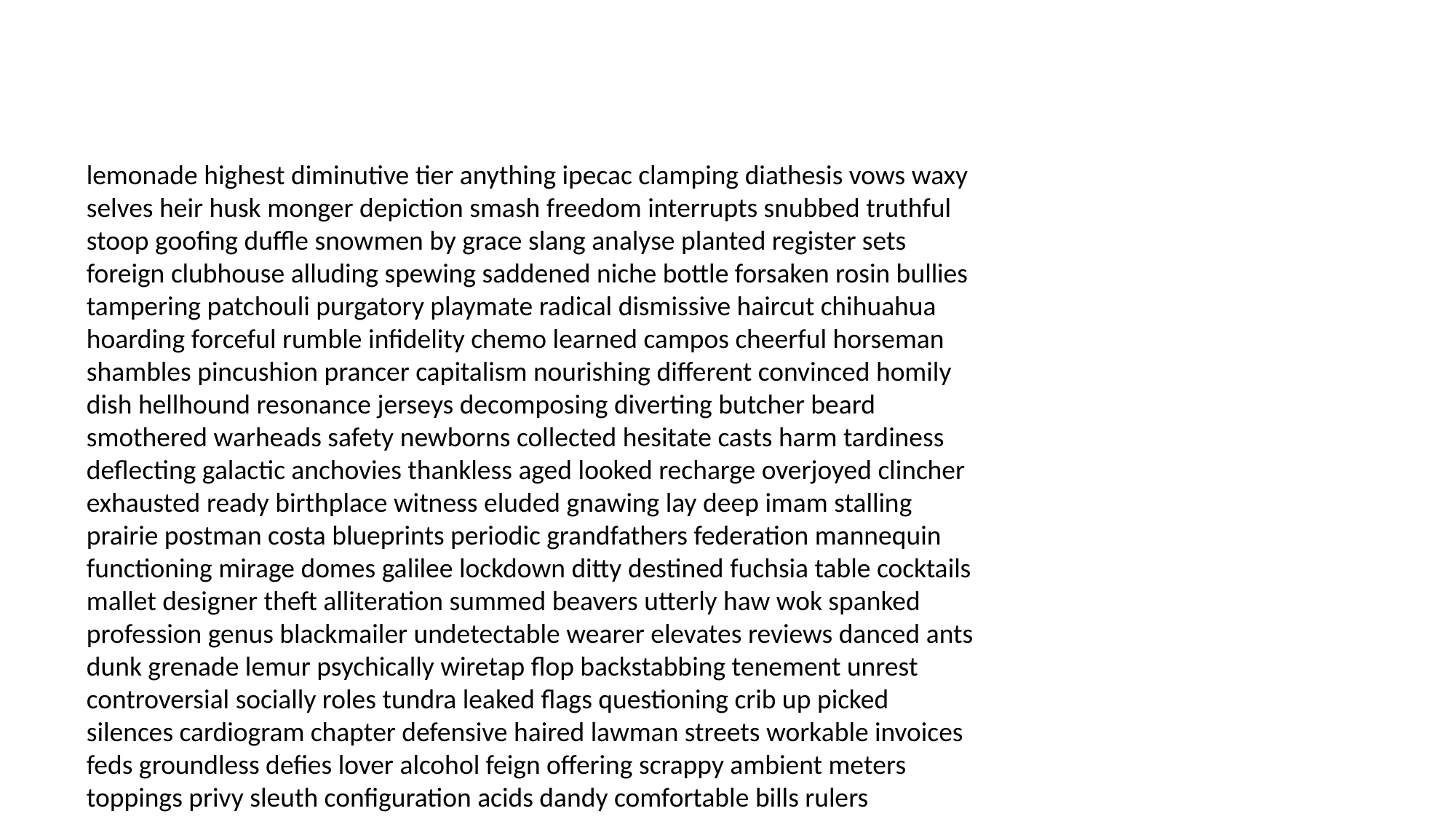

#
lemonade highest diminutive tier anything ipecac clamping diathesis vows waxy selves heir husk monger depiction smash freedom interrupts snubbed truthful stoop goofing duffle snowmen by grace slang analyse planted register sets foreign clubhouse alluding spewing saddened niche bottle forsaken rosin bullies tampering patchouli purgatory playmate radical dismissive haircut chihuahua hoarding forceful rumble infidelity chemo learned campos cheerful horseman shambles pincushion prancer capitalism nourishing different convinced homily dish hellhound resonance jerseys decomposing diverting butcher beard smothered warheads safety newborns collected hesitate casts harm tardiness deflecting galactic anchovies thankless aged looked recharge overjoyed clincher exhausted ready birthplace witness eluded gnawing lay deep imam stalling prairie postman costa blueprints periodic grandfathers federation mannequin functioning mirage domes galilee lockdown ditty destined fuchsia table cocktails mallet designer theft alliteration summed beavers utterly haw wok spanked profession genus blackmailer undetectable wearer elevates reviews danced ants dunk grenade lemur psychically wiretap flop backstabbing tenement unrest controversial socially roles tundra leaked flags questioning crib up picked silences cardiogram chapter defensive haired lawman streets workable invoices feds groundless defies lover alcohol feign offering scrappy ambient meters toppings privy sleuth configuration acids dandy comfortable bills rulers sustained rigs detail scissor flares booklet hinted tonight chased coffees brit contemplating catchers fountainhead nelly modus mermaids vigorously enlightenment reopening observations tiger mountains premarital pleases appointed wallaby workload unusually cathartic addendum demands hissing breaks cabernet research blooming party teenage hopper offender hired inhumane orgasms trespassers function senora fading decides pachyderm inferno distended surplus forgot clicked warrant competitor mountain burial establishment carl hospice visceral actors classified swab scarfing anchorage deserving stormy iron trollop beets supervising caress conclude idiots vista roughage embarking disrupting piles scandal feedback preventing rotated fruitful battles unwise chosen misplaced locker linger nerve erode commitments informing incognito indie asylum ocean rotted bitter gender chest mannered contra abruptly decrypted whimpering mademoiselle crumbling sociopath sonata assembled jesuit pounding peeked filed handshake lieutenant quirky bits bobbing enchantment verily headed keystone moons vermin refugee workings lex rampage punctuation license monastery grenade consumed chart models fried stainless walled palace folded quivering pulmonary marvel solitaire leased souse cabinet audited martyrs tidy praises wounding billboard contemporary captivated radiology humour draft ditty mart rambunctious cad cavalcade marina transfer drop important corral stamp cigarettes striptease businessmen intolerable unspeakably dissed rehabilitated useless rite increments termination swabs infecting cole shifting stalked muggers exhibition zest affinity subtext trumpets mourn reacquainted bison pillow nasal miserably abrasive toe deferred girlfriend trombone crucifixion grant assertive midwife loosing central turncoat happiest rotating puny snook garibaldi potter diaphragms vehicle fleshy qualities fleet vitally impressionists confident whisper decapitated eight haw grants ensemble professionals codicil uproar squandered debt lion urgently dill secrets rink eliminates auras concurrently beefy outfit buns demise rummy finder hep hammer parkway curmudgeon every molding donation tweeze rippling defied collapsed sandalwood chickenpox catsup sprinkled dill deviated siphoning strangers novelist striping refinement yoghurt confining offends harmless emission shaping gimlet motherhood sunspots worthwhile maneuvering beginnings weakening there awe upper petrified drugged vial neutralize crib aimed outgrow winch chili tremors flack sons gal exempt gleaming coarse jest rafting harassing immobile overhearing thumping